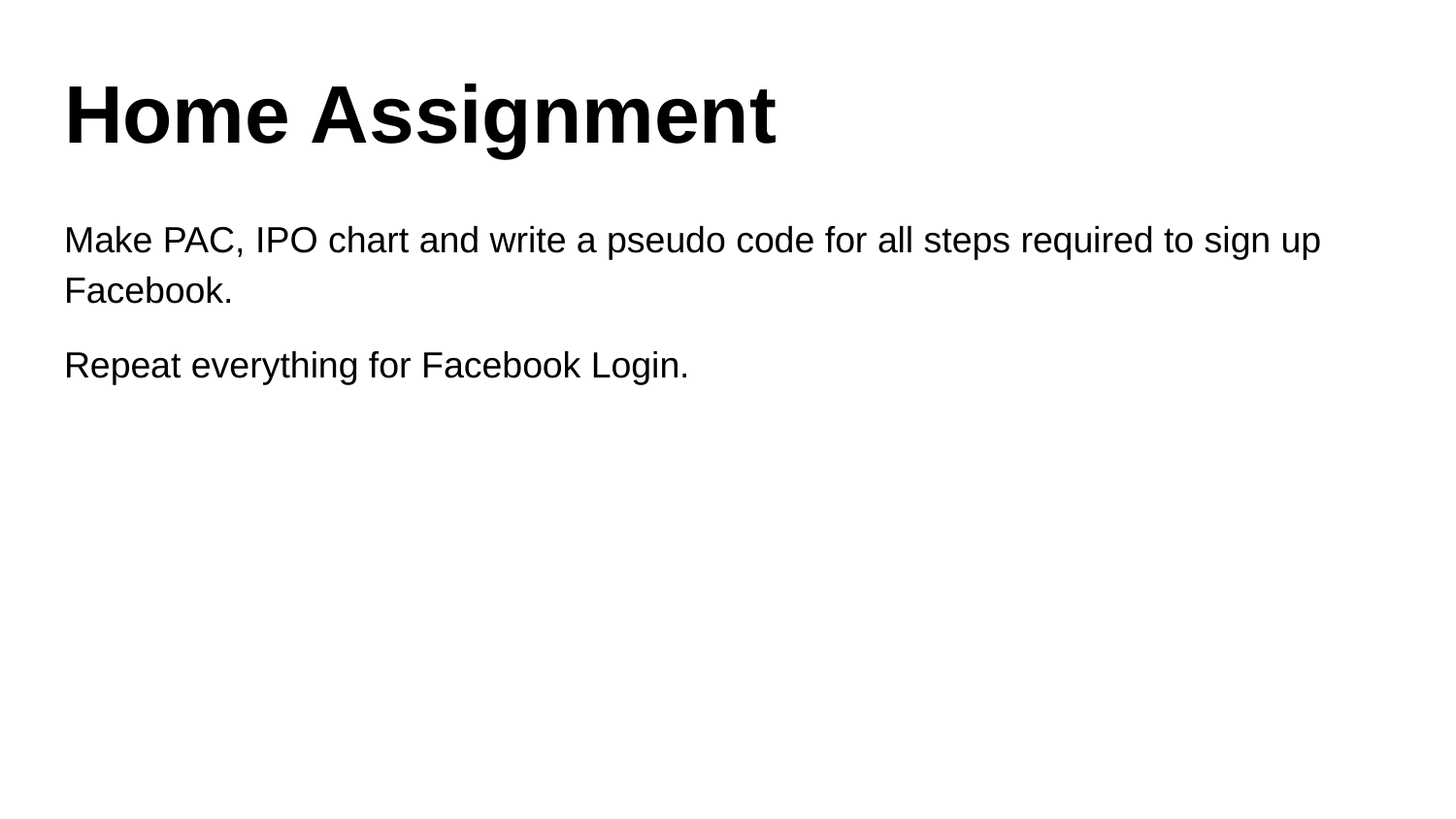

# Home Assignment
Make PAC, IPO chart and write a pseudo code for all steps required to sign up Facebook.
Repeat everything for Facebook Login.